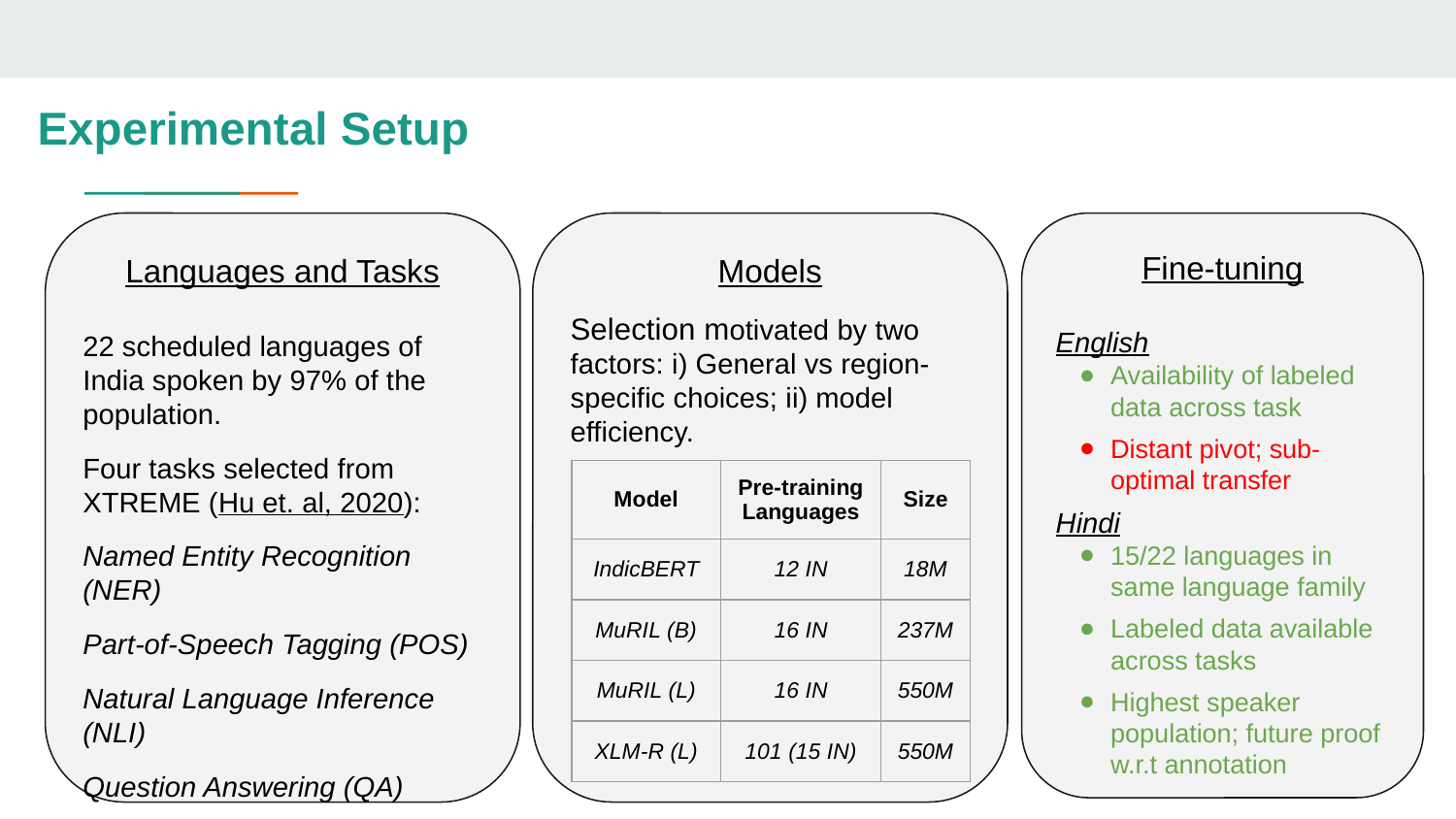

# Experimental Setup
Languages and Tasks

22 scheduled languages of India spoken by 97% of the population.
Four tasks selected from XTREME (Hu et. al, 2020):
Named Entity Recognition (NER)
Part-of-Speech Tagging (POS)
Natural Language Inference (NLI)
Question Answering (QA)

Models
Selection motivated by two factors: i) General vs region-specific choices; ii) model efficiency.

Fine-tuning

English
Availability of labeled data across task
Distant pivot; sub-optimal transfer
Hindi
15/22 languages in same language family
Labeled data available across tasks
Highest speaker population; future proof w.r.t annotation
| Model | Pre-training Languages | Size |
| --- | --- | --- |
| IndicBERT | 12 IN | 18M |
| MuRIL (B) | 16 IN | 237M |
| MuRIL (L) | 16 IN | 550M |
| XLM-R (L) | 101 (15 IN) | 550M |